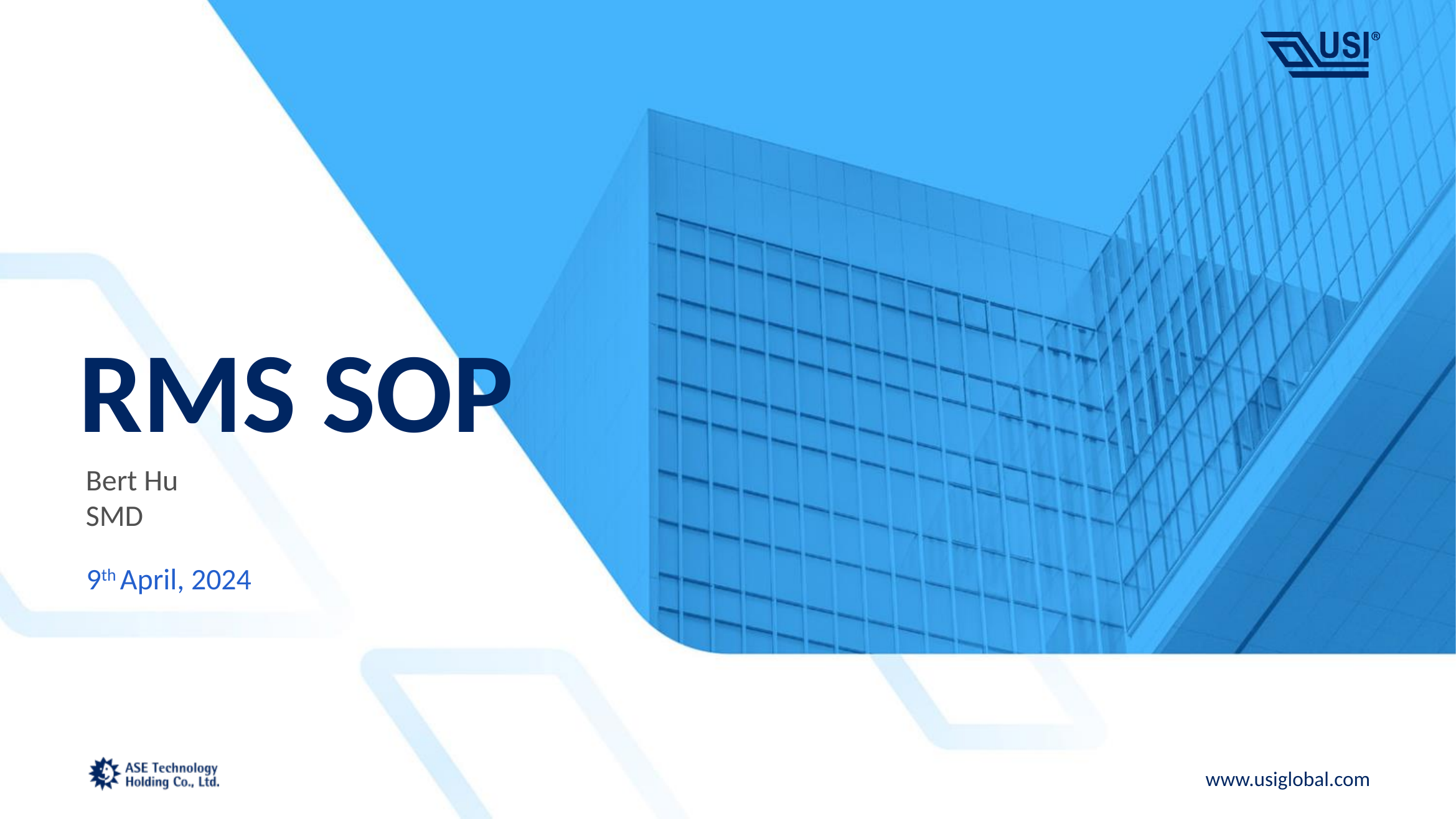

# RMS SOP
Bert Hu
SMD
9th April, 2024